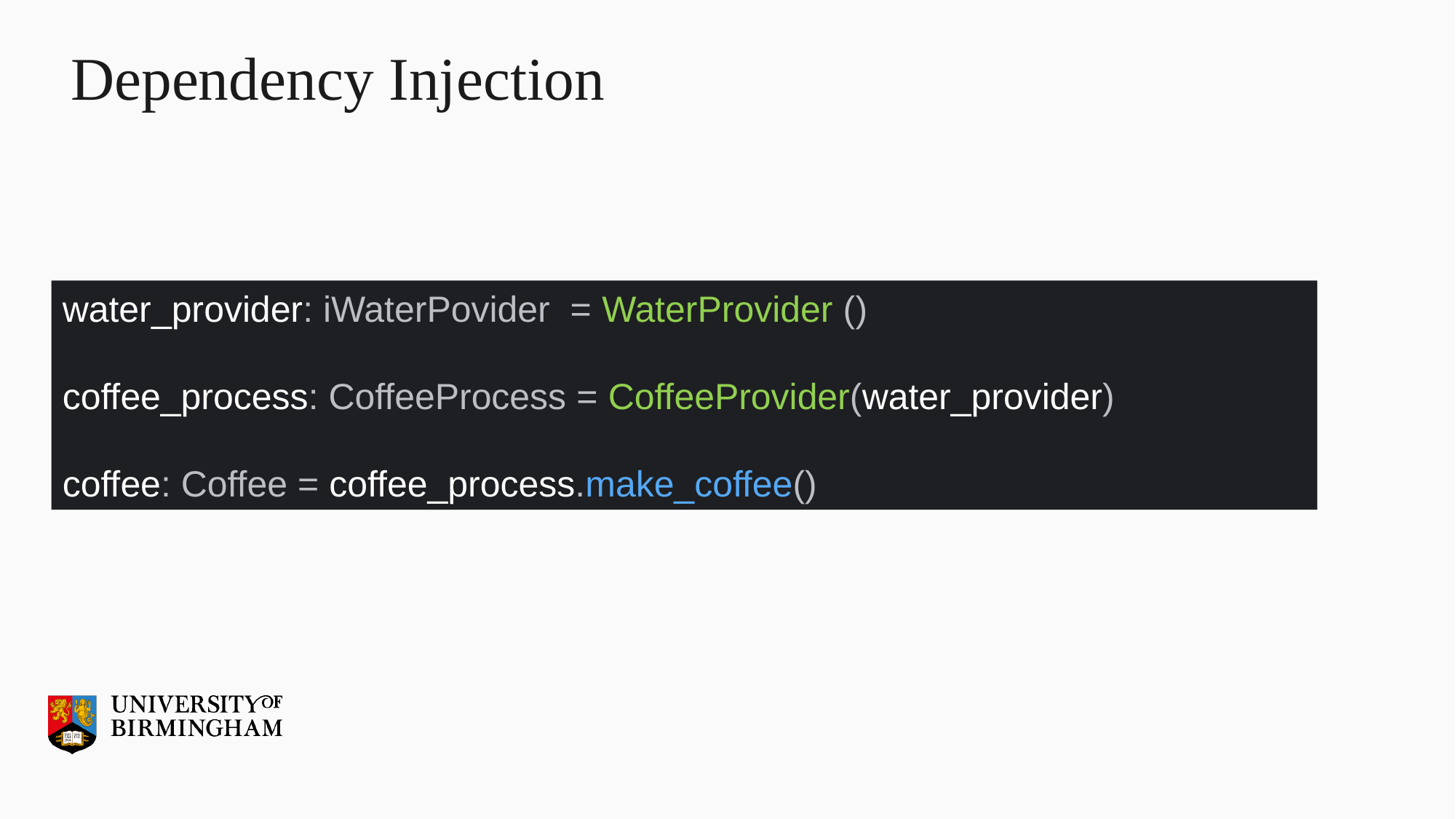

# Dependency Injection
water_provider: iWaterPovider  = WaterProvider ()

coffee_process: CoffeeProcess = CoffeeProvider(water_provider)

coffee: Coffee = coffee_process.make_coffee()